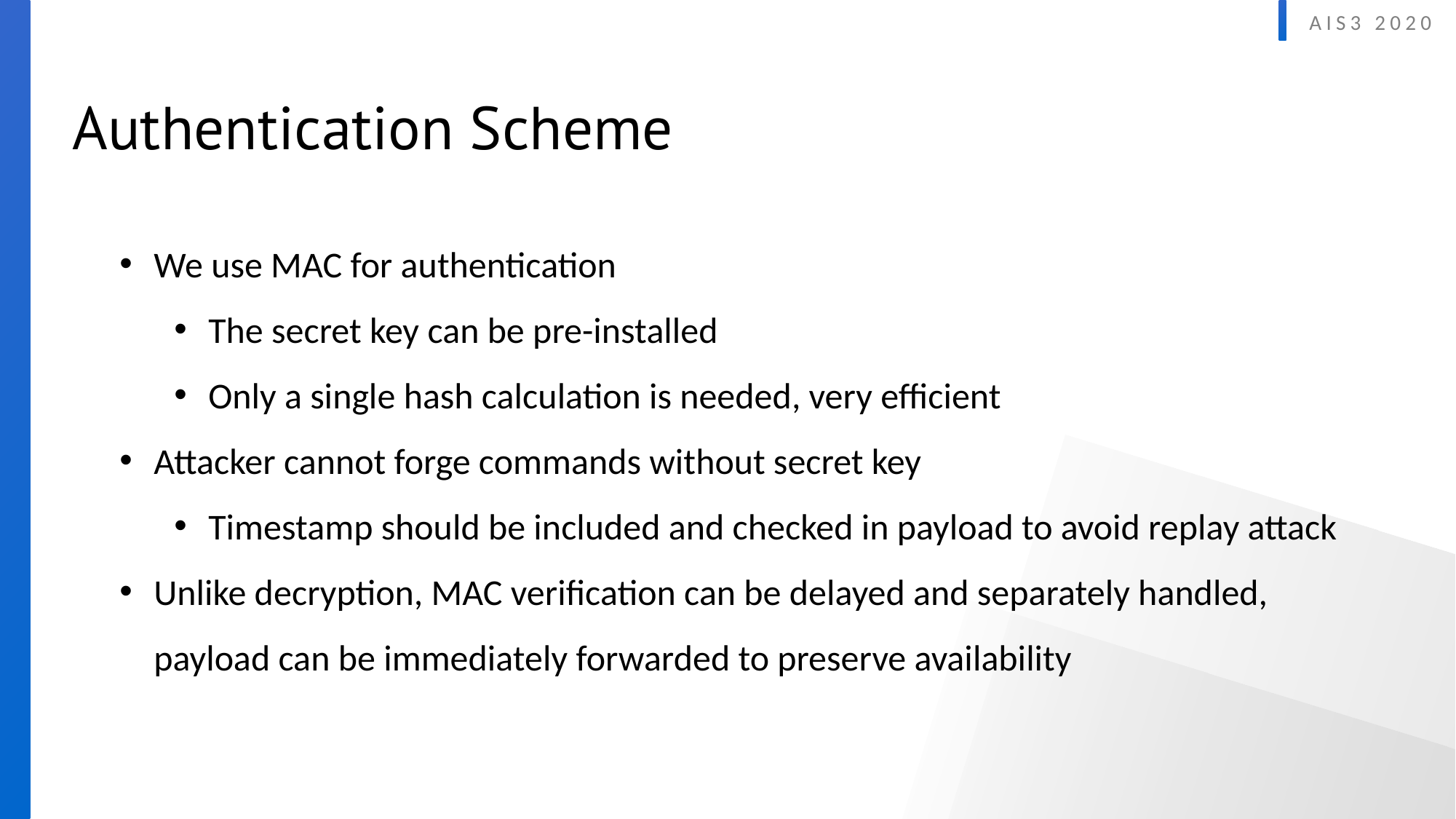

Authentication Scheme
We use MAC for authentication
The secret key can be pre-installed
Only a single hash calculation is needed, very efficient
Attacker cannot forge commands without secret key
Timestamp should be included and checked in payload to avoid replay attack
Unlike decryption, MAC verification can be delayed and separately handled, payload can be immediately forwarded to preserve availability